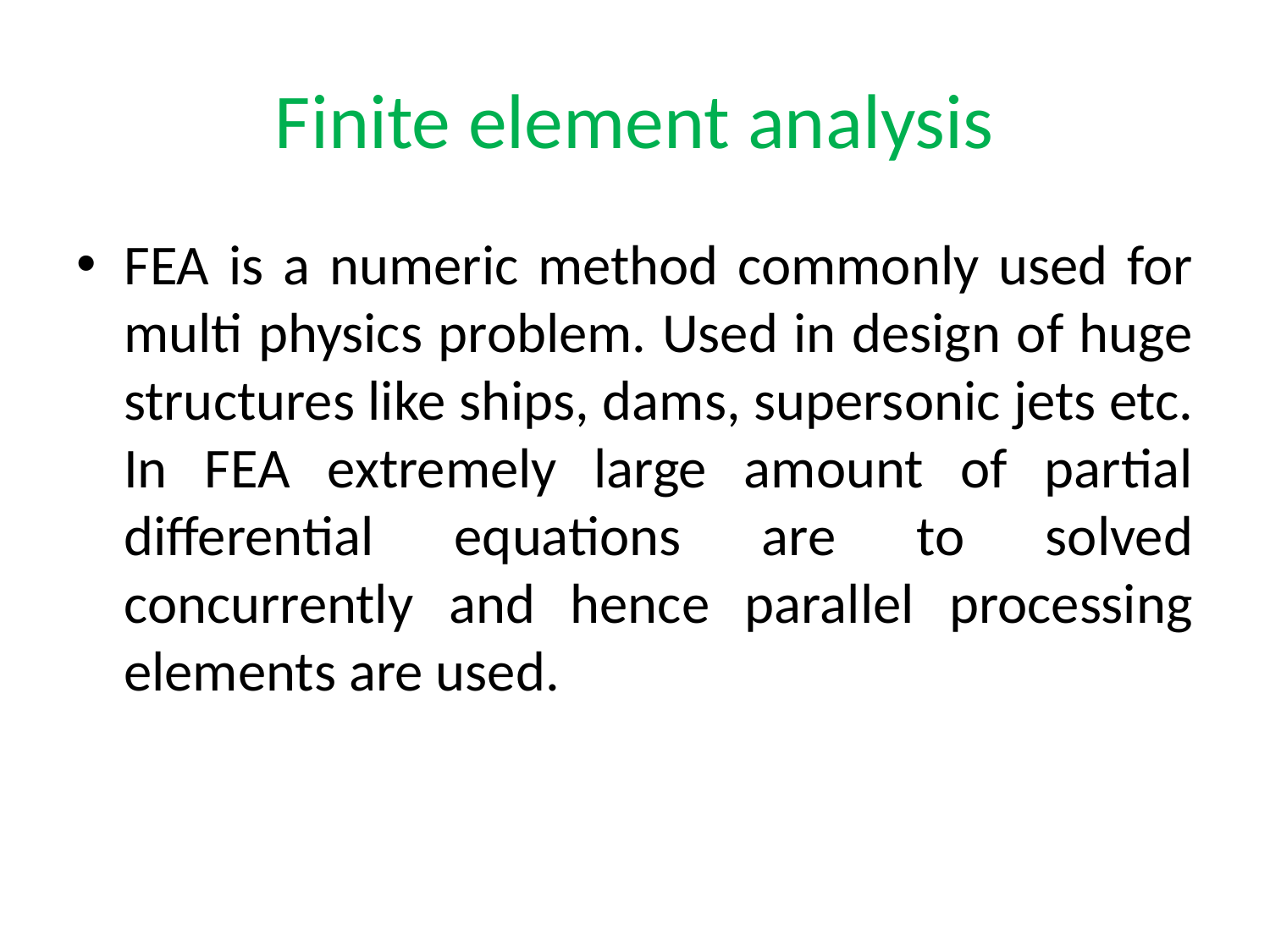

# Finite element analysis
FEA is a numeric method commonly used for multi physics problem. Used in design of huge structures like ships, dams, supersonic jets etc. In FEA extremely large amount of partial differential equations are to solved concurrently and hence parallel processing elements are used.